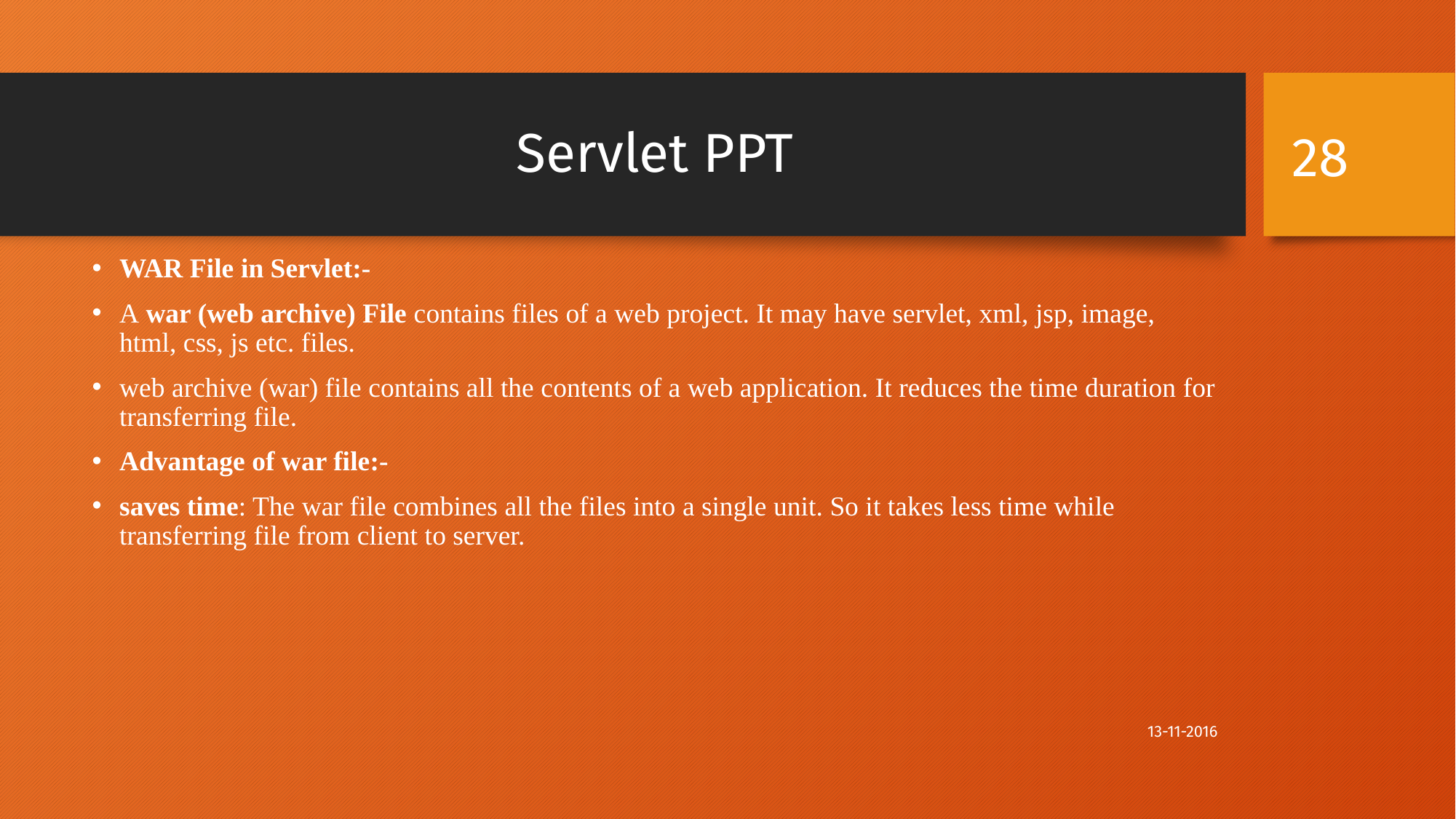

28
# Servlet PPT
WAR File in Servlet:-
A war (web archive) File contains files of a web project. It may have servlet, xml, jsp, image, html, css, js etc. files.
web archive (war) file contains all the contents of a web application. It reduces the time duration for transferring file.
Advantage of war file:-
saves time: The war file combines all the files into a single unit. So it takes less time while transferring file from client to server.

13-11-2016